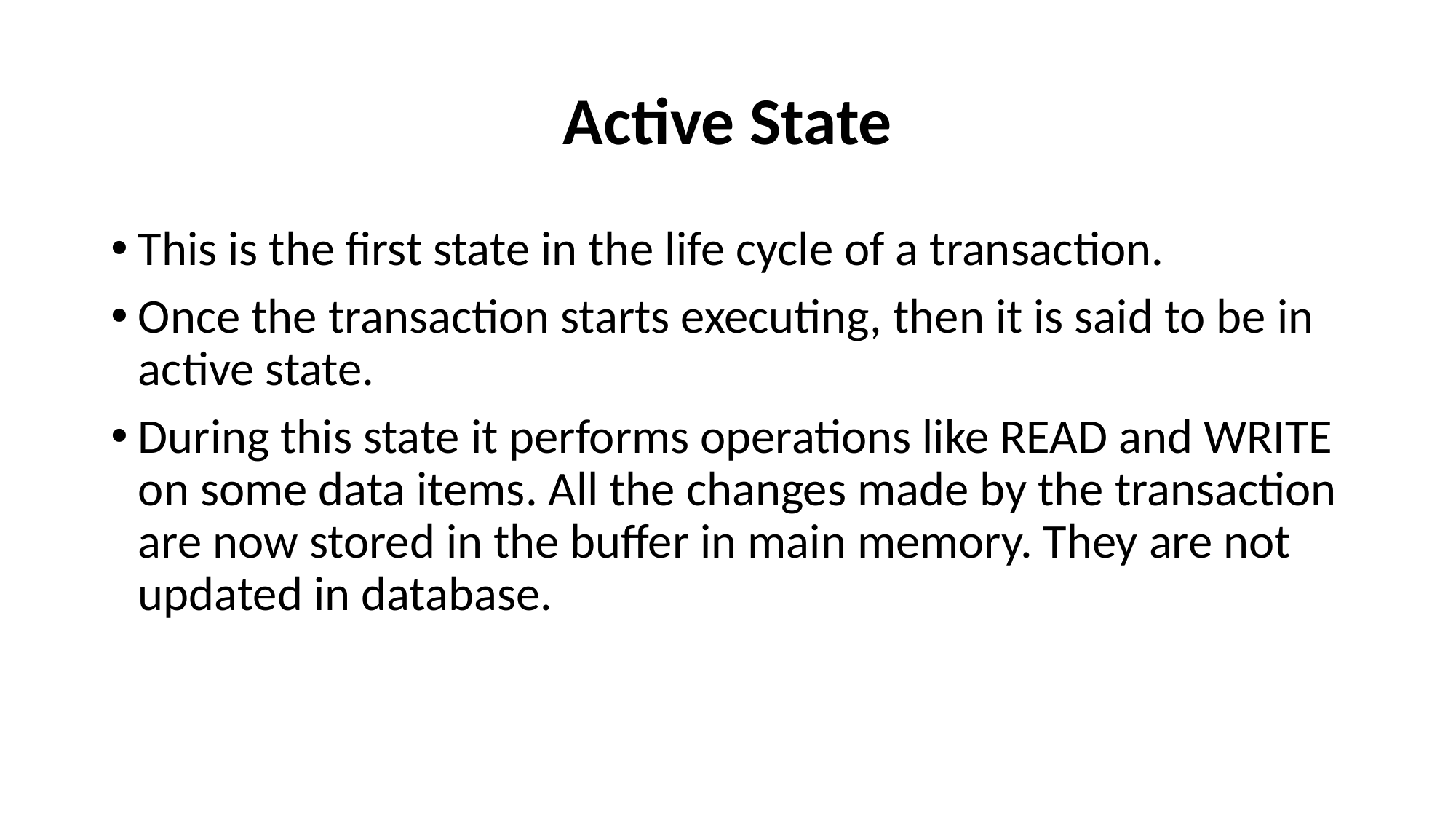

# Active State
This is the first state in the life cycle of a transaction.
Once the transaction starts executing, then it is said to be in active state.
During this state it performs operations like READ and WRITE on some data items. All the changes made by the transaction are now stored in the buffer in main memory. They are not updated in database.